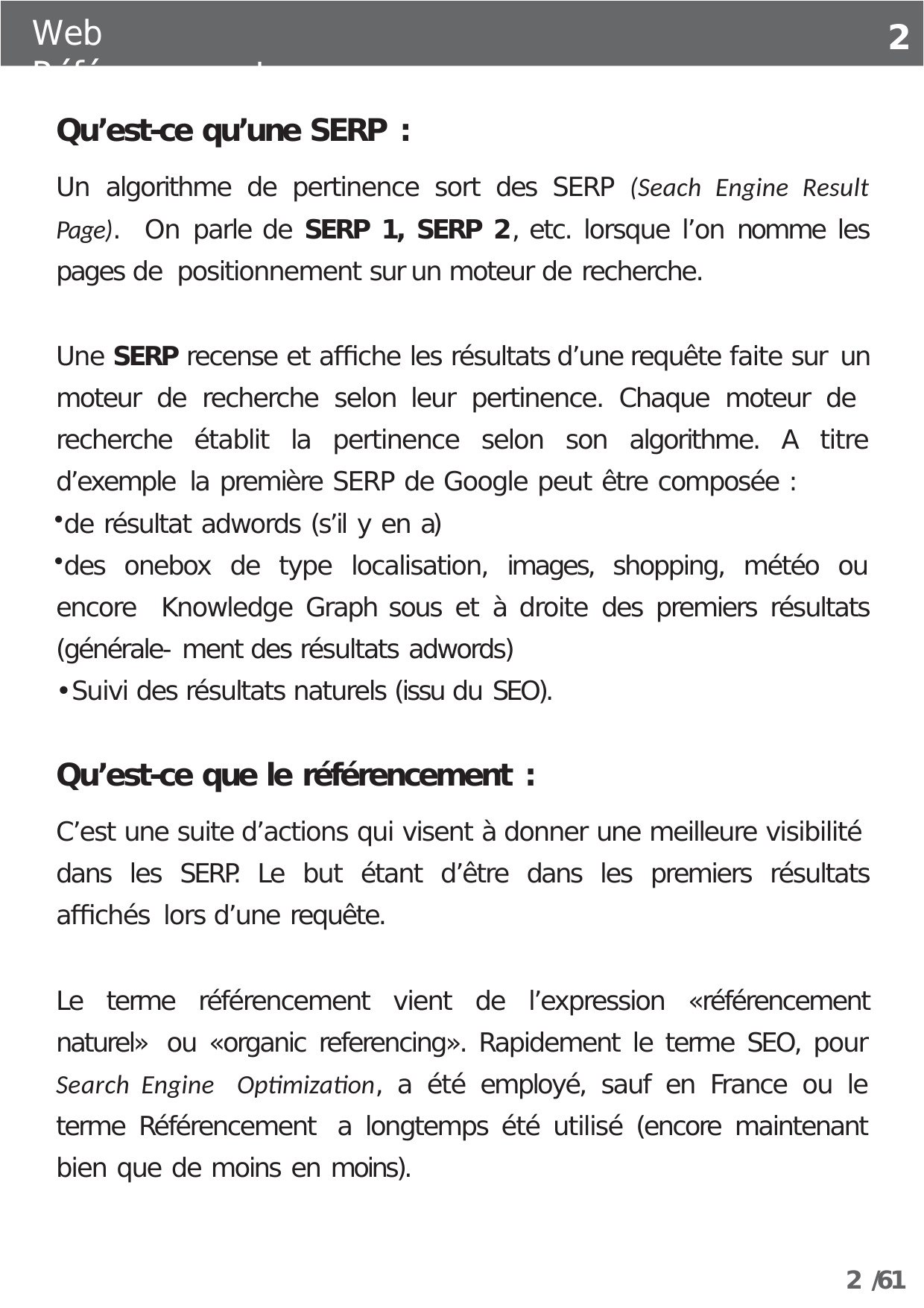

Web Référencement
2
Qu’est-ce qu’une SERP :
Un algorithme de pertinence sort des SERP (Seach Engine Result Page).  On parle de SERP 1, SERP 2, etc. lorsque l’on nomme les pages de  positionnement sur un moteur de recherche.

Une SERP recense et affiche les résultats d’une requête faite sur  un moteur de recherche selon leur pertinence. Chaque moteur de  recherche établit la pertinence selon son algorithme. A titre d’exemple  la première SERP de Google peut être composée :
de résultat adwords (s’il y en a)
des onebox de type localisation, images, shopping, météo ou encore  Knowledge Graph sous et à droite des premiers résultats (générale-  ment des résultats adwords)
•Suivi des résultats naturels (issu du SEO).

Qu’est-ce que le référencement :
C’est une suite d’actions qui visent à donner une meilleure visibilité  dans les SERP. Le but étant d’être dans les premiers résultats affichés  lors d’une requête.

Le terme référencement vient de l’expression «référencement naturel»  ou «organic referencing». Rapidement le terme SEO, pour Search Engine  Optimization, a été employé, sauf en France ou le terme Référencement  a longtemps été utilisé (encore maintenant bien que de moins en moins).
2 /61